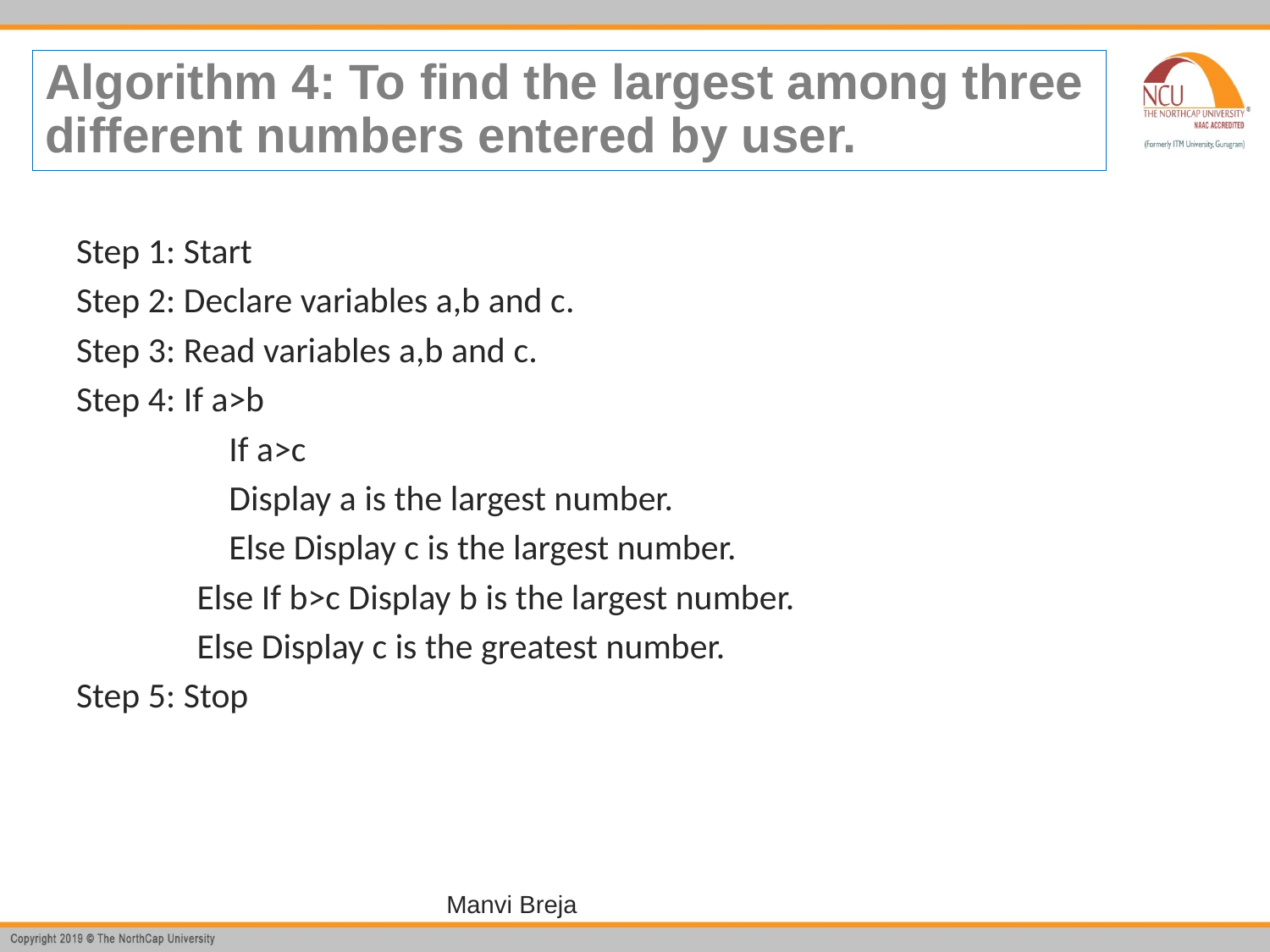

# Algorithm 4: To find the largest among three different numbers entered by user.
Step 1: Start
Step 2: Declare variables a,b and c.
Step 3: Read variables a,b and c.
Step 4: If a>b
                   If a>c
                   Display a is the largest number.
                   Else Display c is the largest number.
               Else If b>c Display b is the largest number.
               Else Display c is the greatest number.
Step 5: Stop
Manvi Breja